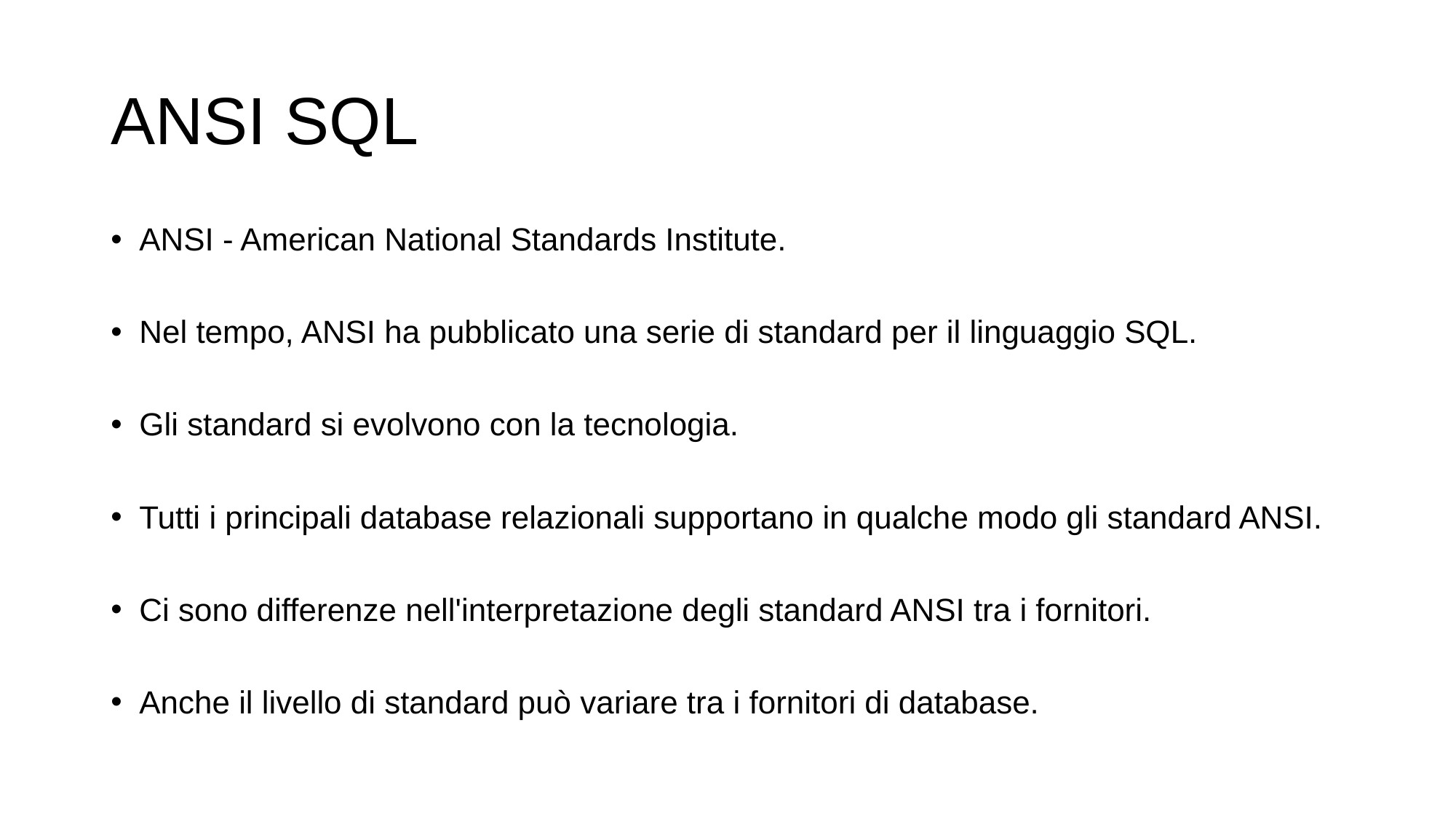

# ANSI SQL
ANSI - American National Standards Institute.

Nel tempo, ANSI ha pubblicato una serie di standard per il linguaggio SQL.

Gli standard si evolvono con la tecnologia.

Tutti i principali database relazionali supportano in qualche modo gli standard ANSI.

Ci sono differenze nell'interpretazione degli standard ANSI tra i fornitori.

Anche il livello di standard può variare tra i fornitori di database.